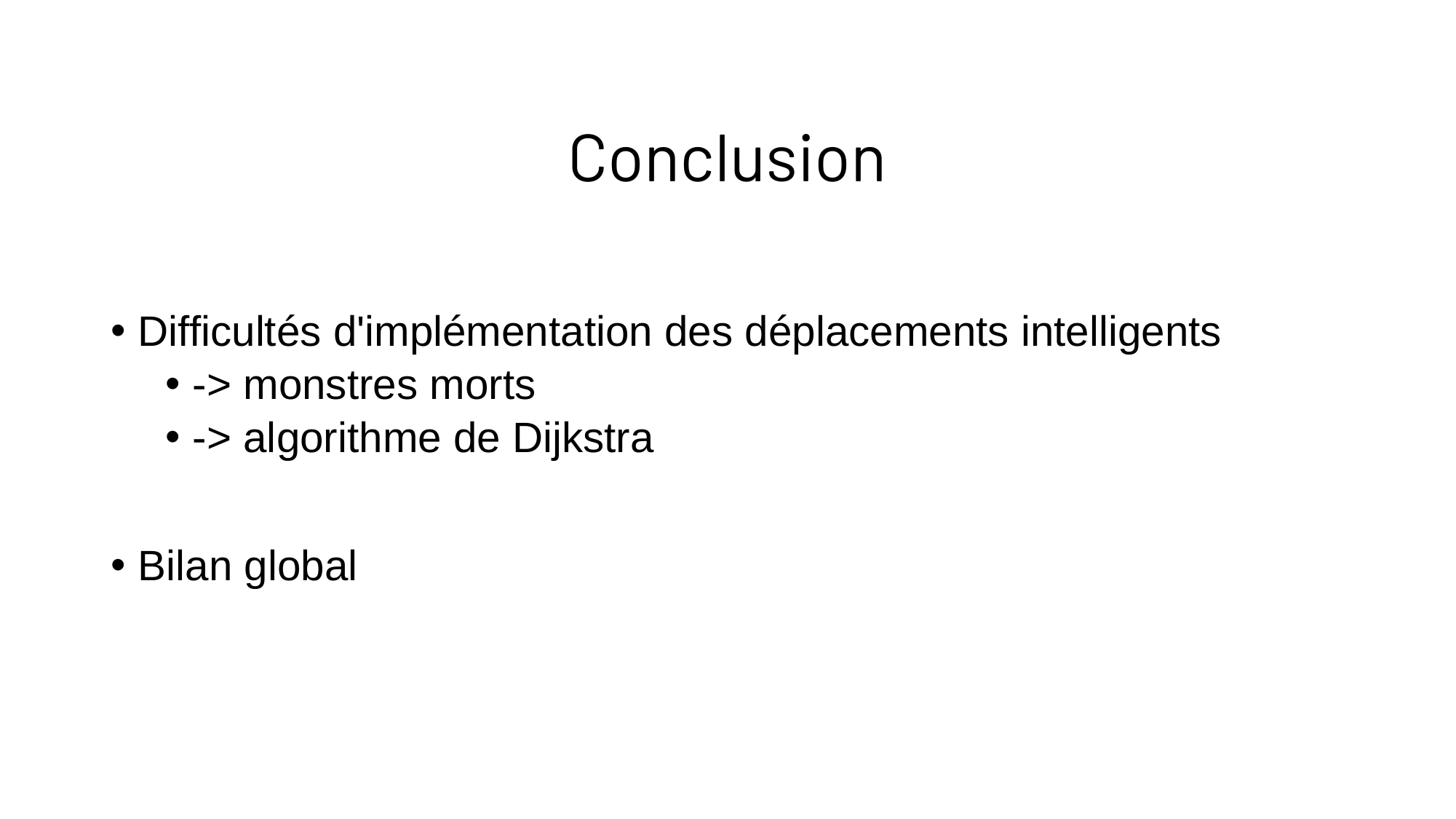

# Conclusion
Difficultés d'implémentation des déplacements intelligents
-> monstres morts
-> algorithme de Dijkstra

Bilan global